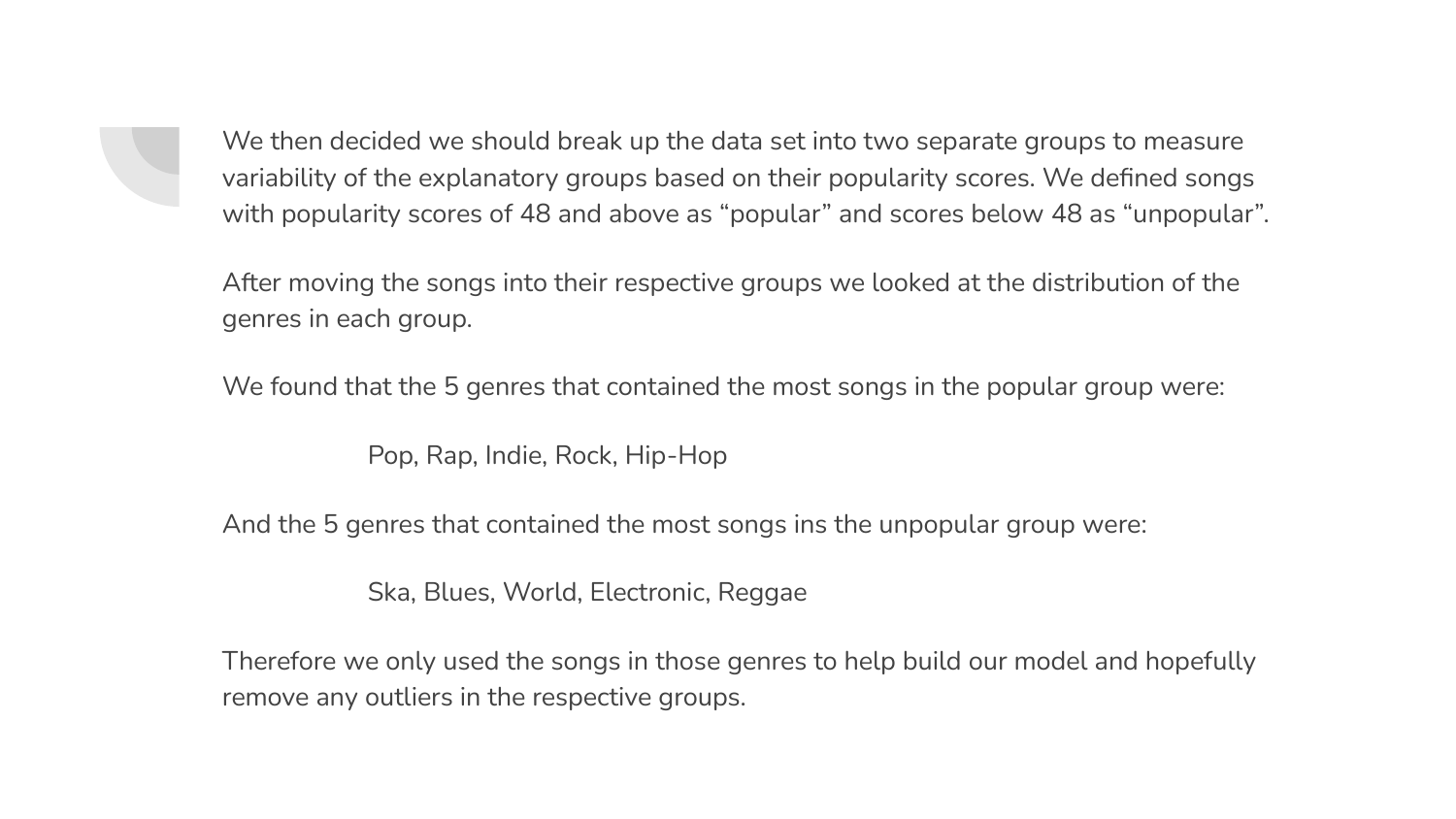

We then decided we should break up the data set into two separate groups to measure variability of the explanatory groups based on their popularity scores. We defined songs with popularity scores of 48 and above as “popular” and scores below 48 as “unpopular”.
After moving the songs into their respective groups we looked at the distribution of the genres in each group.
We found that the 5 genres that contained the most songs in the popular group were:
	Pop, Rap, Indie, Rock, Hip-Hop
And the 5 genres that contained the most songs ins the unpopular group were:
	Ska, Blues, World, Electronic, Reggae
Therefore we only used the songs in those genres to help build our model and hopefully remove any outliers in the respective groups.